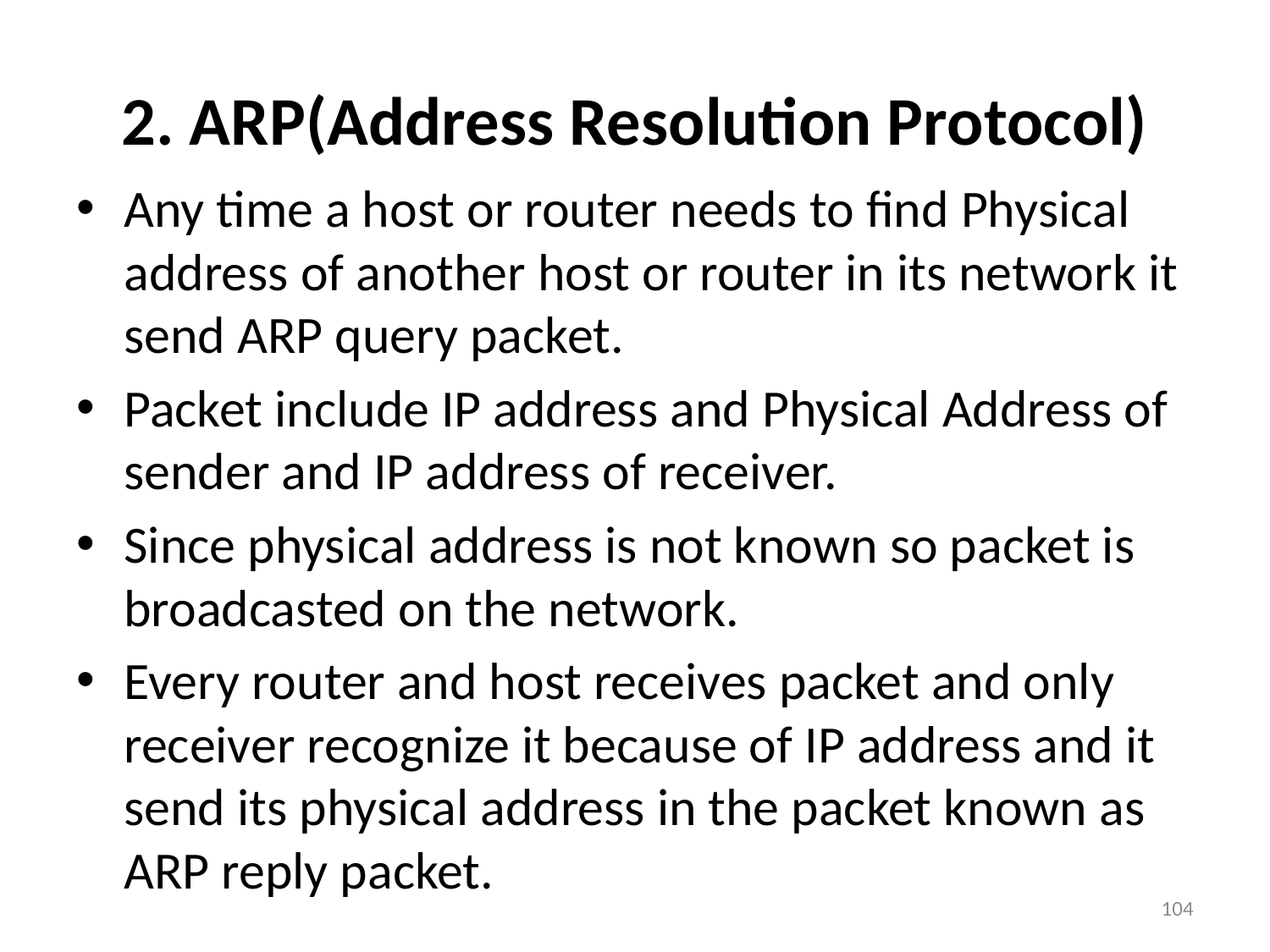

# 2. ARP(Address Resolution Protocol)
Any time a host or router needs to find Physical address of another host or router in its network it send ARP query packet.
Packet include IP address and Physical Address of sender and IP address of receiver.
Since physical address is not known so packet is broadcasted on the network.
Every router and host receives packet and only receiver recognize it because of IP address and it send its physical address in the packet known as ARP reply packet.
104